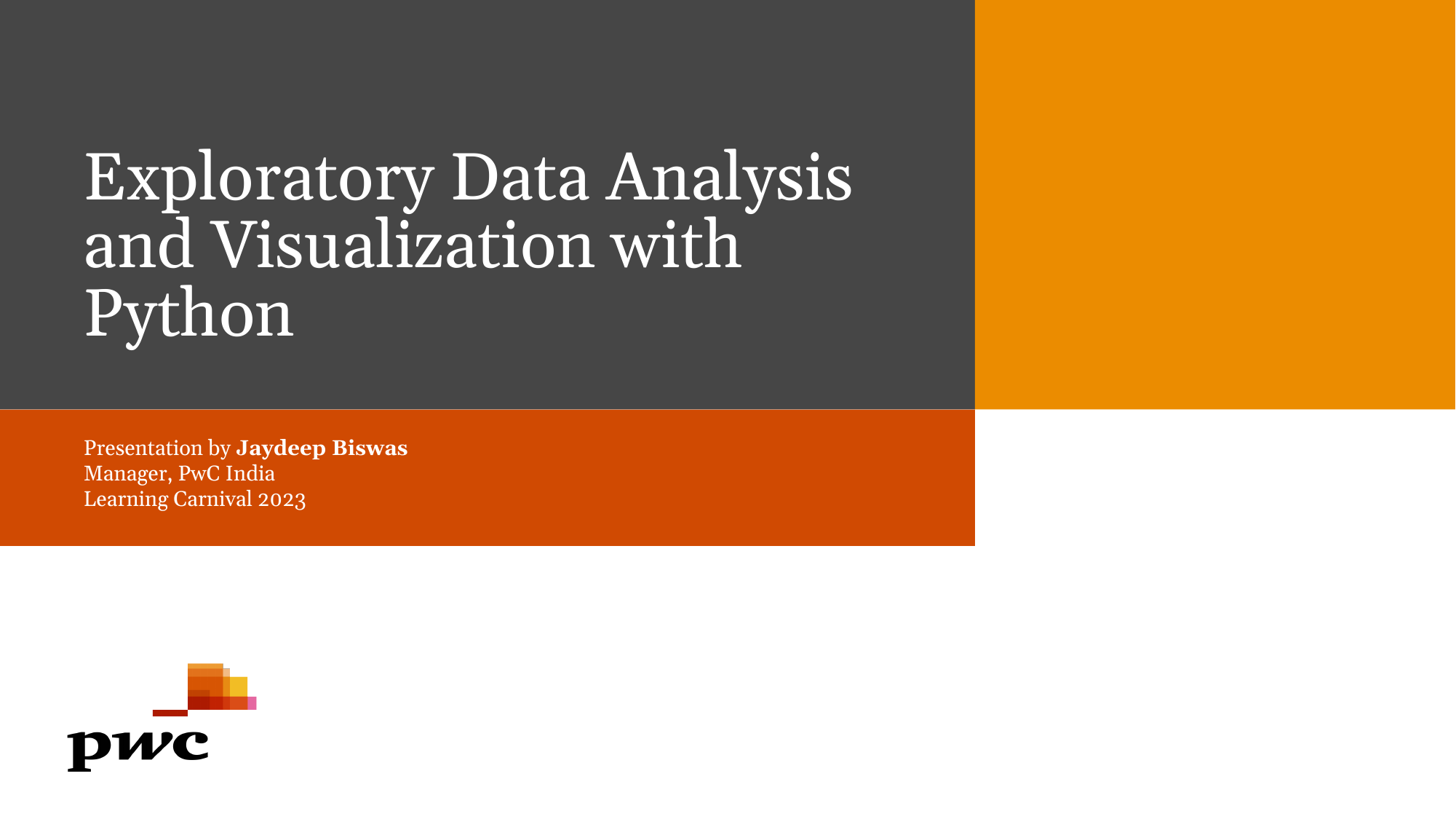

# Exploratory Data Analysis and Visualization with Python
Presentation by Jaydeep Biswas
Manager, PwC India
Learning Carnival 2023